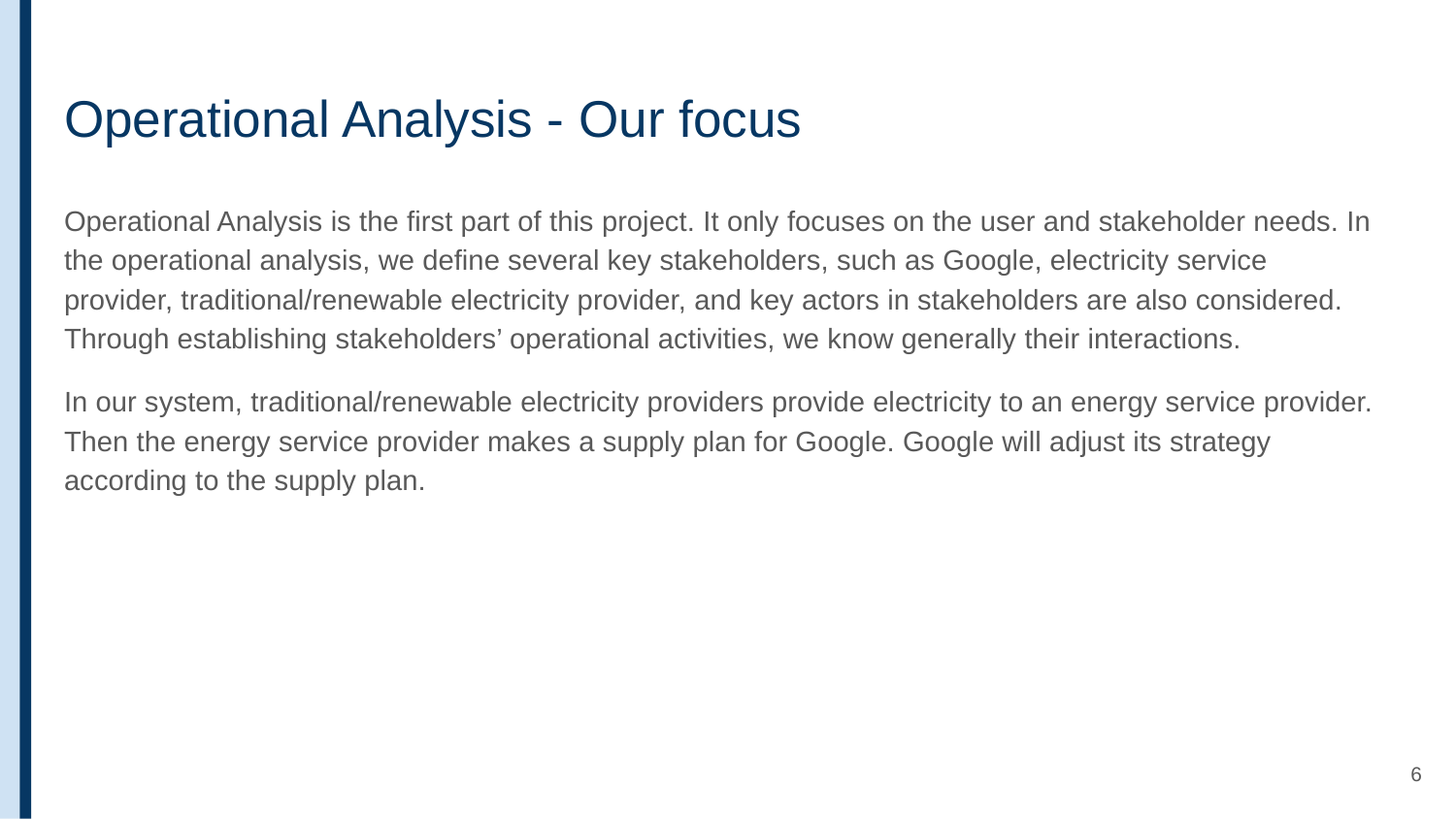

# Operational Analysis - Our focus
Operational Analysis is the first part of this project. It only focuses on the user and stakeholder needs. In the operational analysis, we define several key stakeholders, such as Google, electricity service provider, traditional/renewable electricity provider, and key actors in stakeholders are also considered. Through establishing stakeholders’ operational activities, we know generally their interactions.
In our system, traditional/renewable electricity providers provide electricity to an energy service provider. Then the energy service provider makes a supply plan for Google. Google will adjust its strategy according to the supply plan.

6